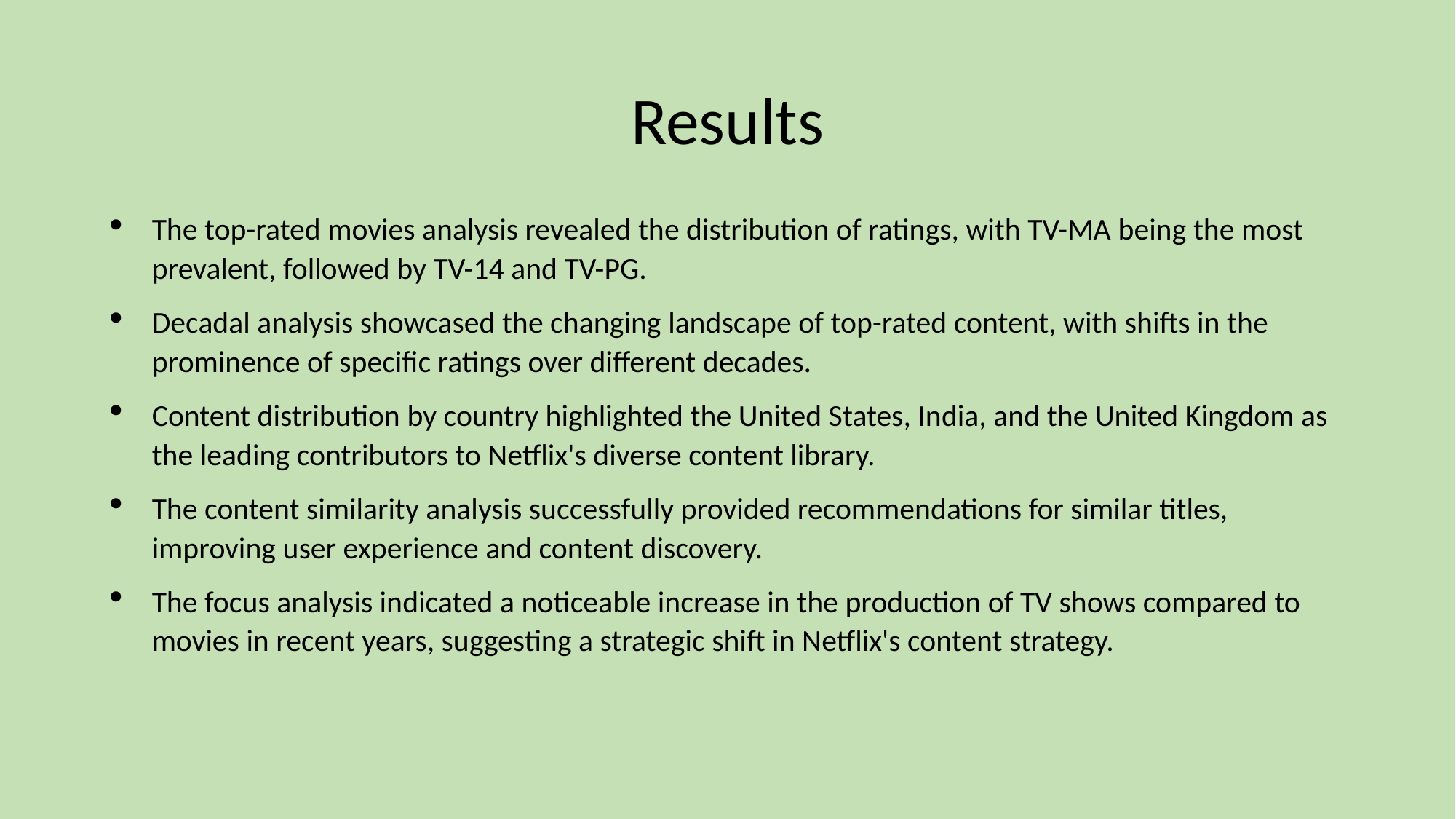

# Results
The top-rated movies analysis revealed the distribution of ratings, with TV-MA being the most prevalent, followed by TV-14 and TV-PG.
Decadal analysis showcased the changing landscape of top-rated content, with shifts in the prominence of specific ratings over different decades.
Content distribution by country highlighted the United States, India, and the United Kingdom as the leading contributors to Netflix's diverse content library.
The content similarity analysis successfully provided recommendations for similar titles, improving user experience and content discovery.
The focus analysis indicated a noticeable increase in the production of TV shows compared to movies in recent years, suggesting a strategic shift in Netflix's content strategy.